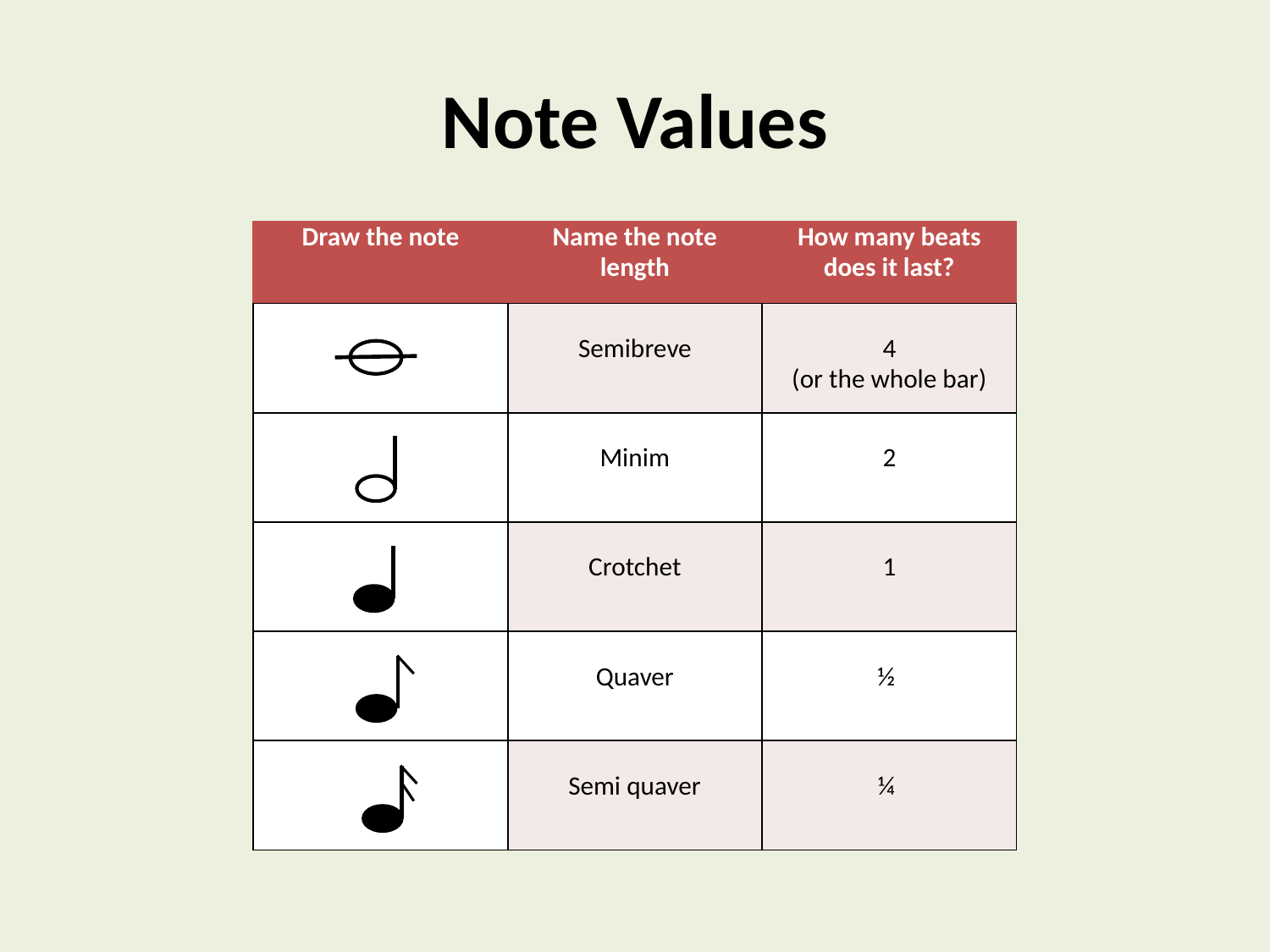

# Note Values
| Draw the note | Name the note length | How many beats does it last? |
| --- | --- | --- |
|  | Semibreve | 4 (or the whole bar) |
|  | Minim | 2 |
|  | Crotchet | 1 |
|  | Quaver | ½ |
|  | Semi quaver | ¼ |